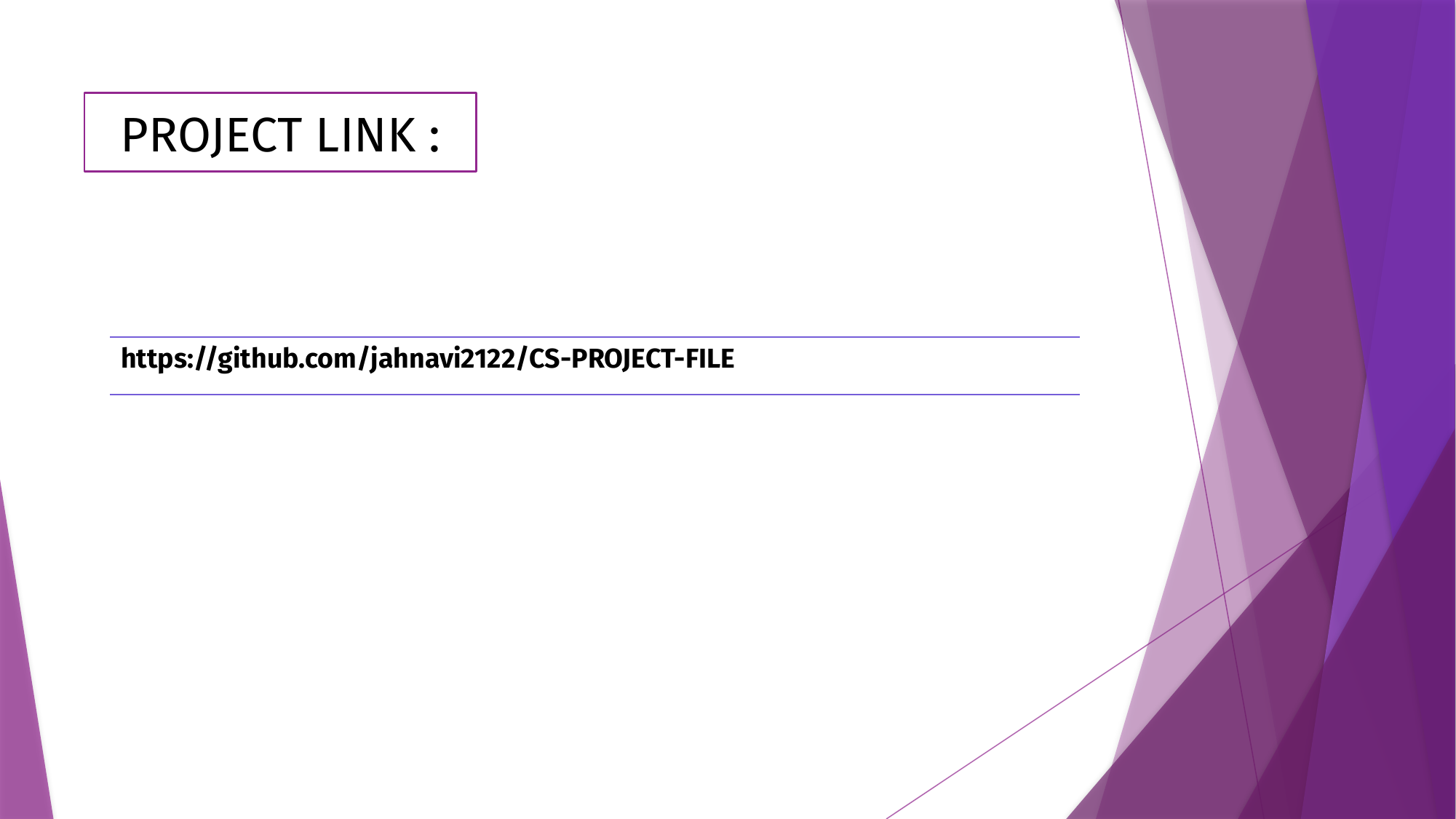

PROJECT LINK :
| https://github.com/jahnavi2122/CS-PROJECT-FILE |
| --- |